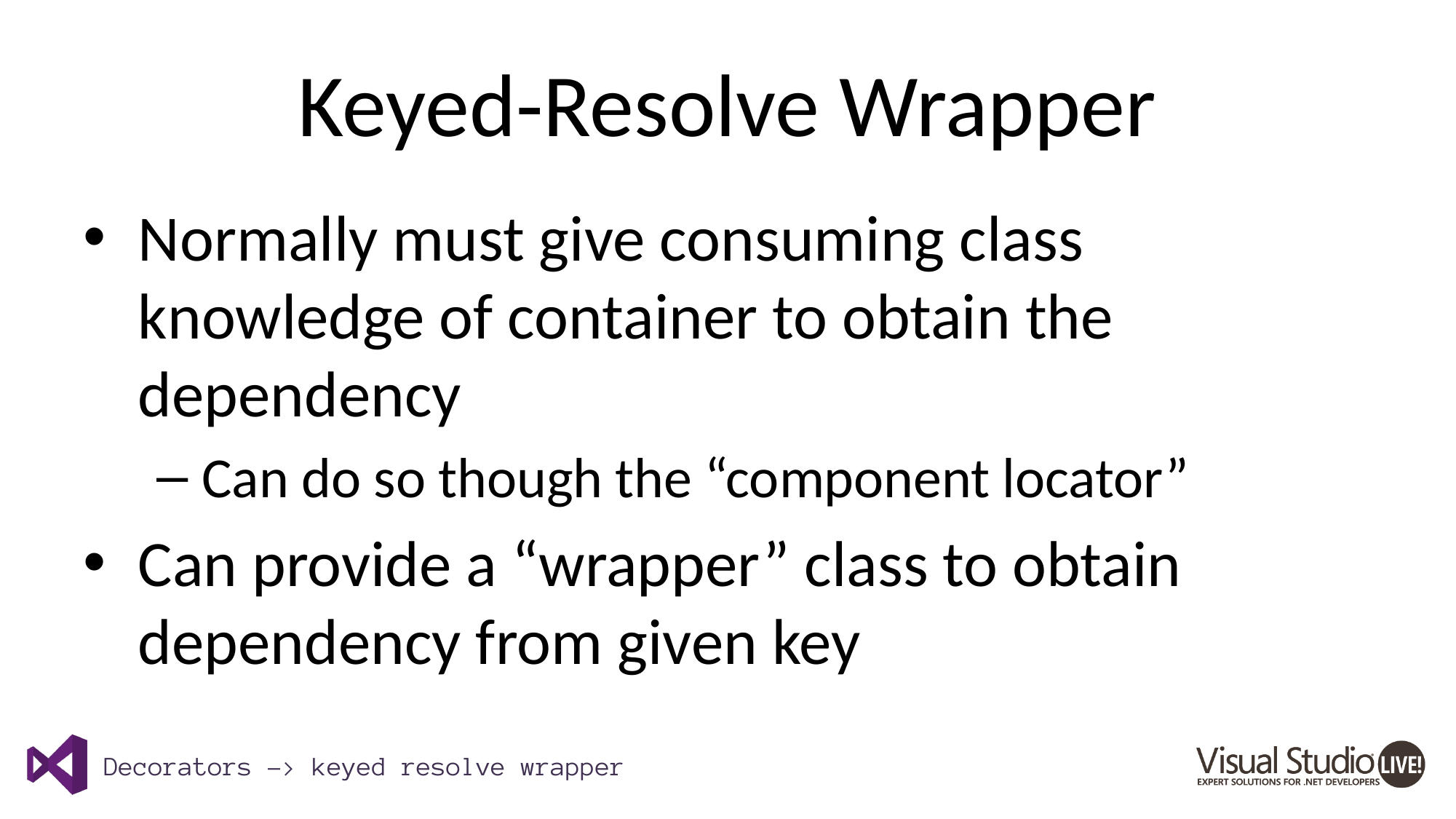

# Keyed-Resolve Wrapper
Normally must give consuming class knowledge of container to obtain the dependency
Can do so though the “component locator”
Can provide a “wrapper” class to obtain dependency from given key
Decorators -> keyed resolve wrapper